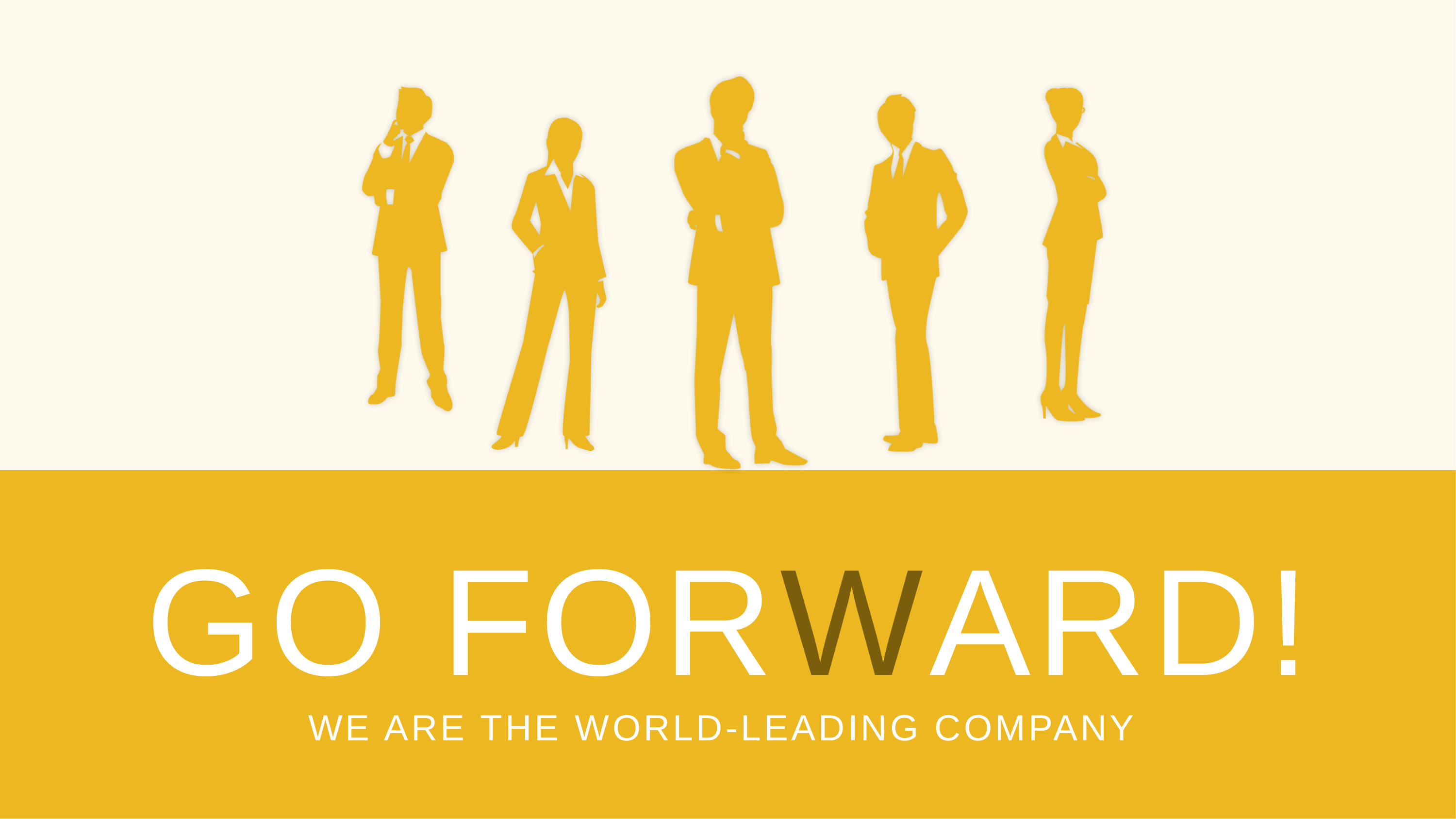

GO FORWARD!
WE ARE THE WORLD-LEADING COMPANY